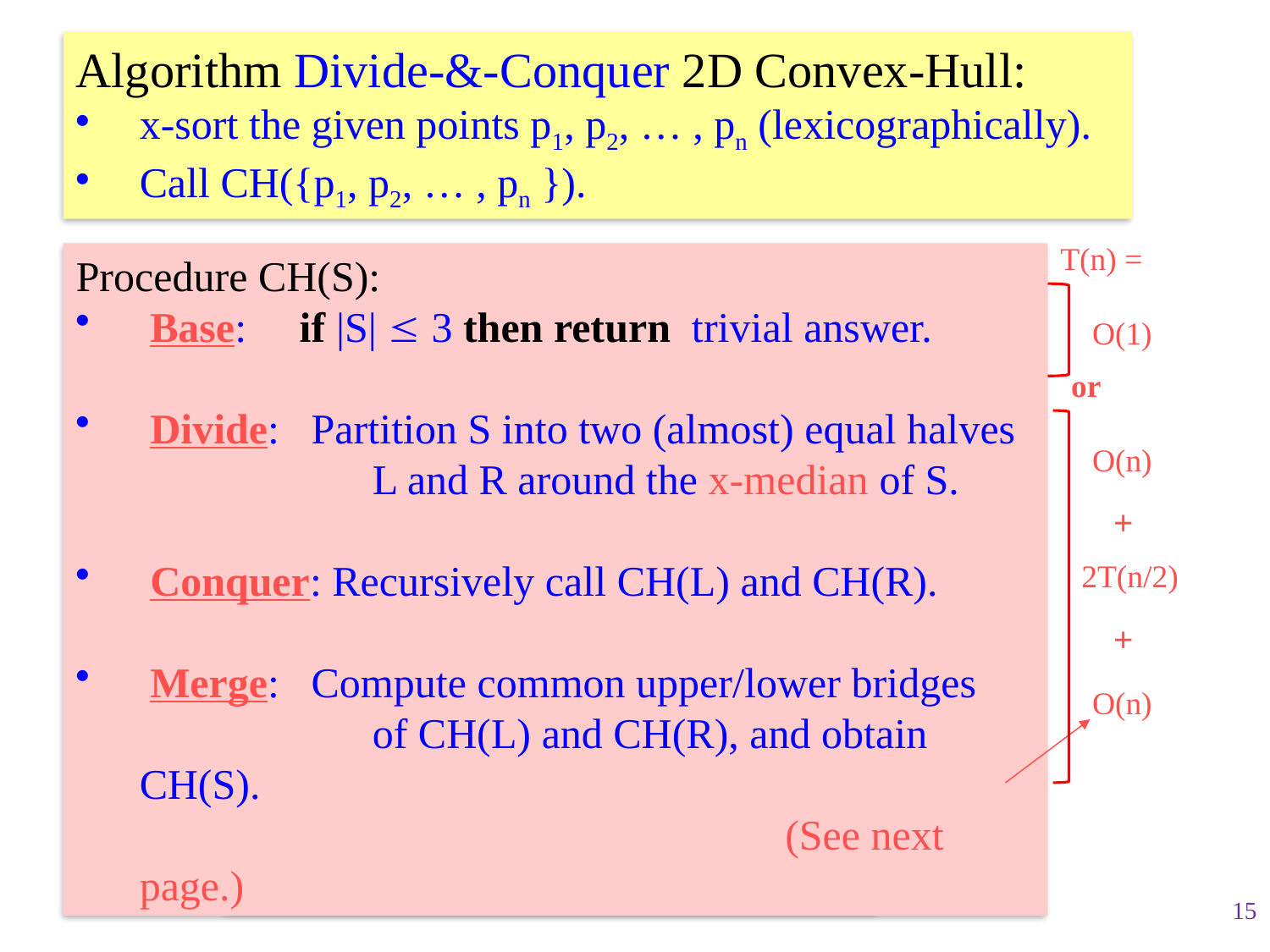

Algorithm Divide-&-Conquer 2D Convex-Hull:
x-sort the given points p1, p2, … , pn (lexicographically).
Call CH({p1, p2, … , pn }).
T(n) =
Procedure CH(S):
 Base:     if |S| ≤ 3 then return  trivial answer.
 Divide:   Partition S into two (almost) equal halves
	          L and R around the x-median of S.
 Conquer: Recursively call CH(L) and CH(R).
 Merge:   Compute common upper/lower bridges
	          of CH(L) and CH(R), and obtain CH(S).
	                                                 (See next page.)

O(1)
or

O(n)
+
2T(n/2)
+
O(n)

T(n) = 2 T(n/2) + O(n) = O( n log n).
15